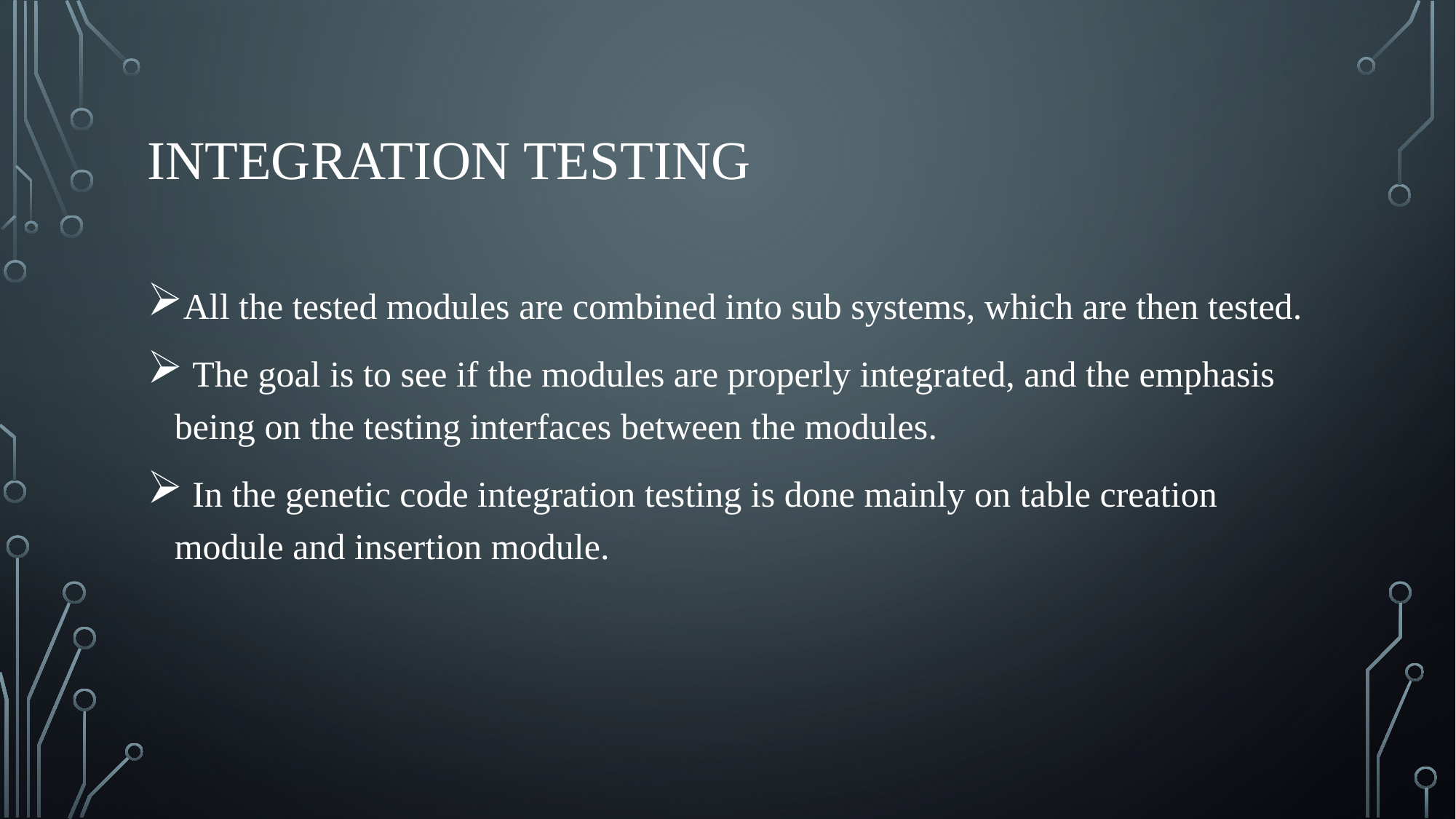

# Integration Testing
All the tested modules are combined into sub systems, which are then tested.
 The goal is to see if the modules are properly integrated, and the emphasis being on the testing interfaces between the modules.
 In the genetic code integration testing is done mainly on table creation module and insertion module.